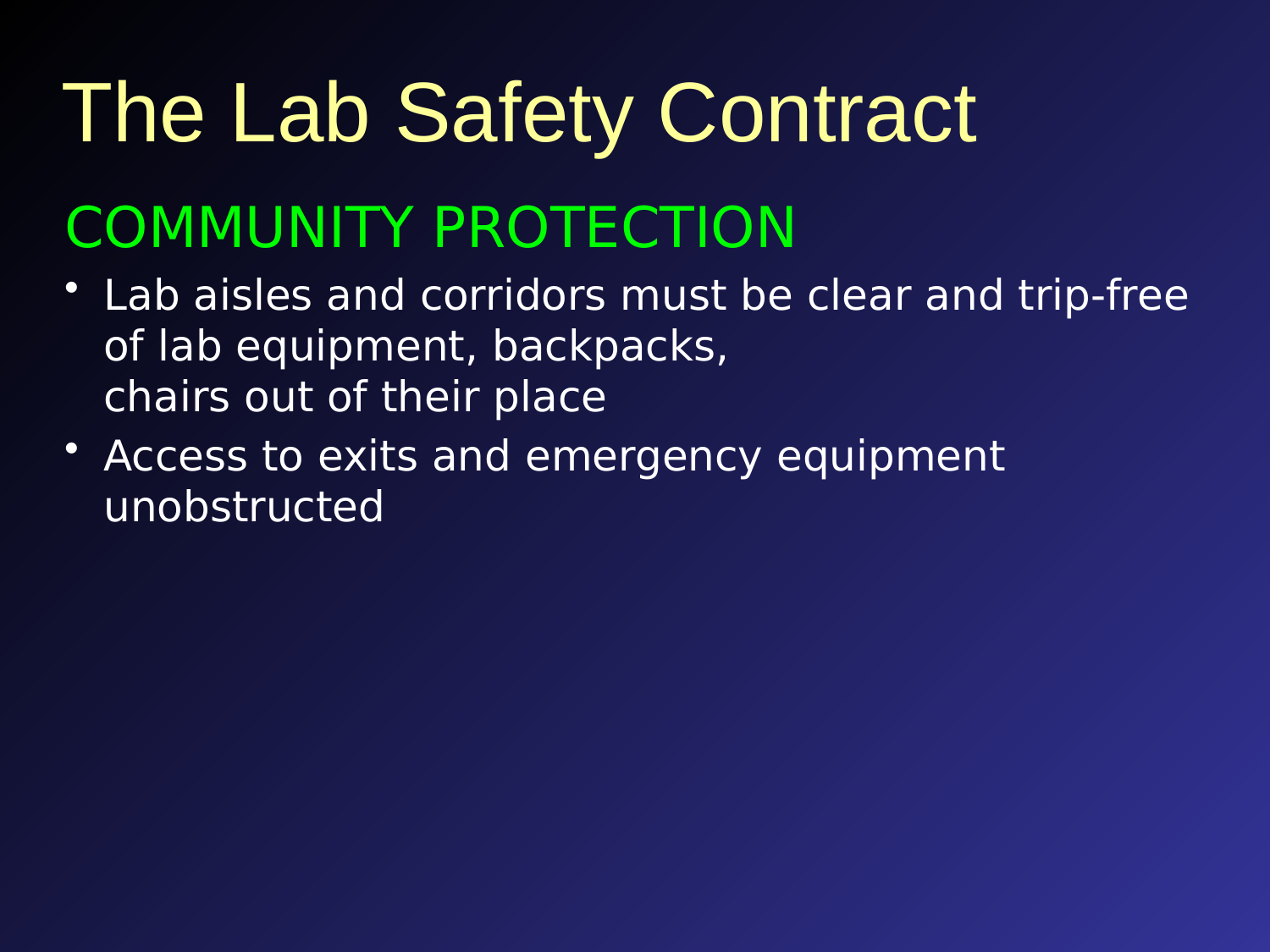

# The Lab Safety Contract
COMMUNITY PROTECTION
Lab aisles and corridors must be clear and trip-free of lab equipment, backpacks,
chairs out of their place
Access to exits and emergency equipment unobstructed